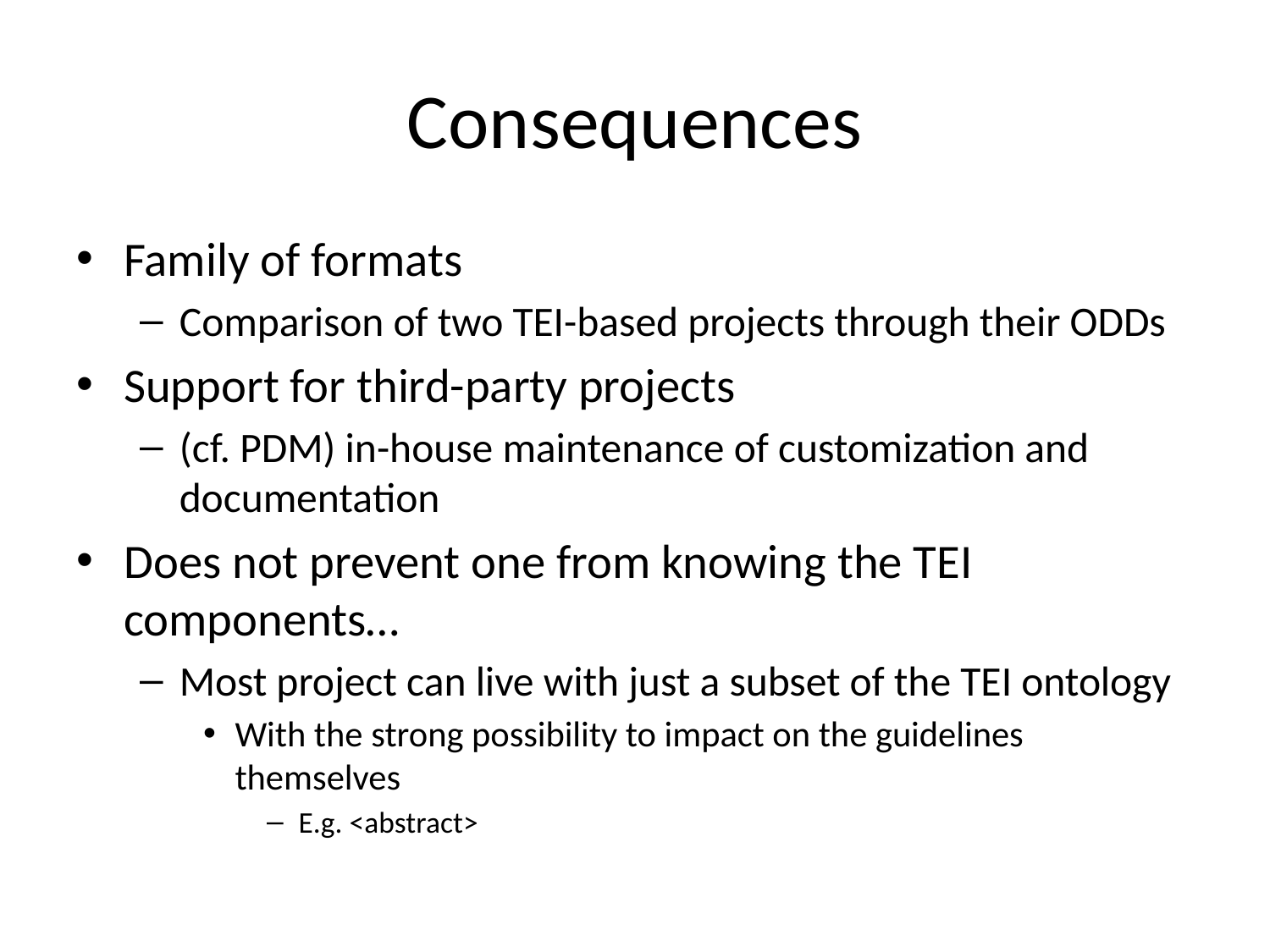

# Consequences
Family of formats
Comparison of two TEI-based projects through their ODDs
Support for third-party projects
(cf. PDM) in-house maintenance of customization and documentation
Does not prevent one from knowing the TEI components…
Most project can live with just a subset of the TEI ontology
With the strong possibility to impact on the guidelines themselves
E.g. <abstract>